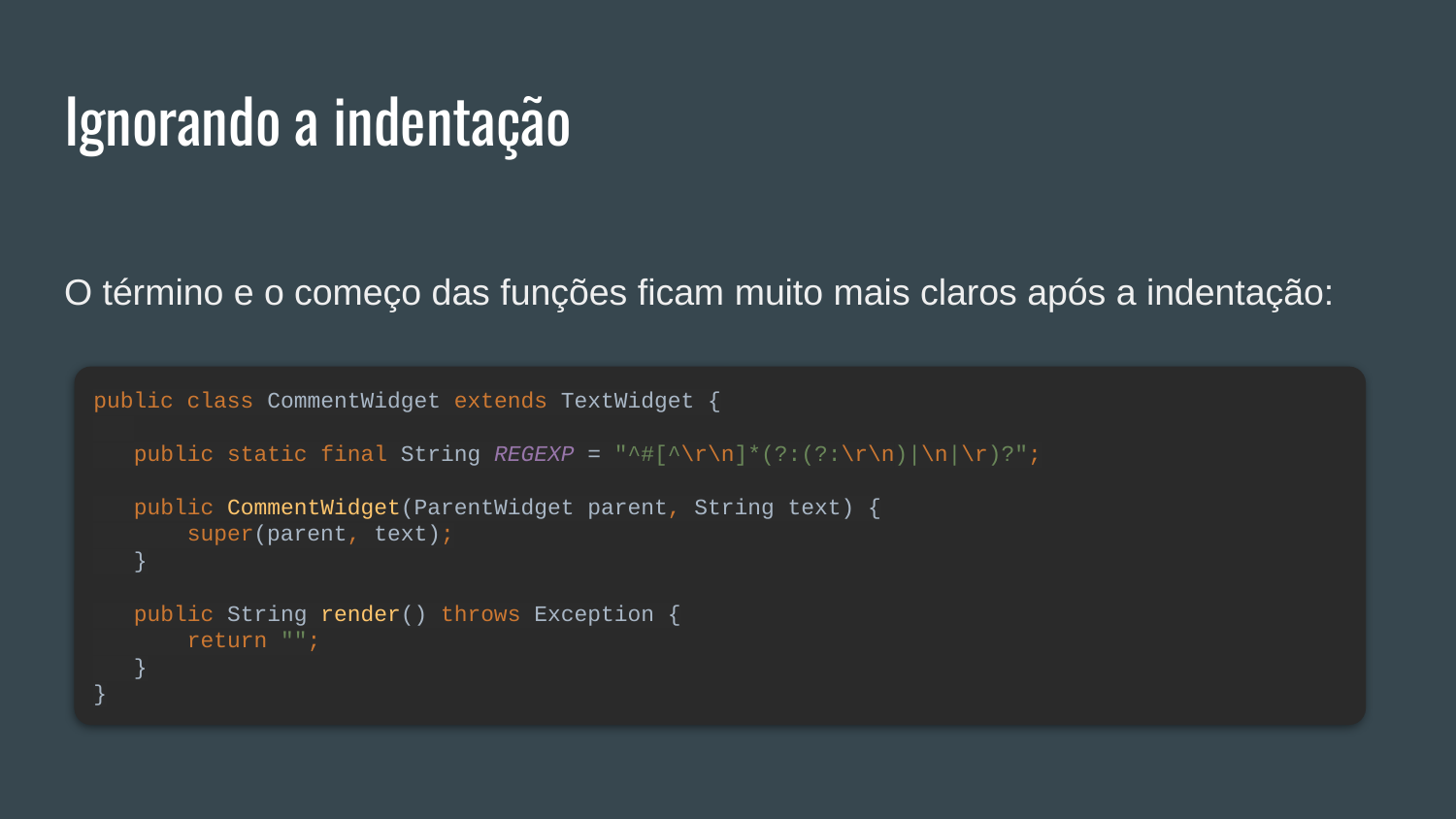

# Ignorando a indentação
O término e o começo das funções ficam muito mais claros após a indentação:

public class CommentWidget extends TextWidget {

   public static final String REGEXP = "^#[^\r\n]*(?:(?:\r\n)|\n|\r)?";

   public CommentWidget(ParentWidget parent, String text) {
       super(parent, text);
   }

   public String render() throws Exception {
       return "";
   }
}